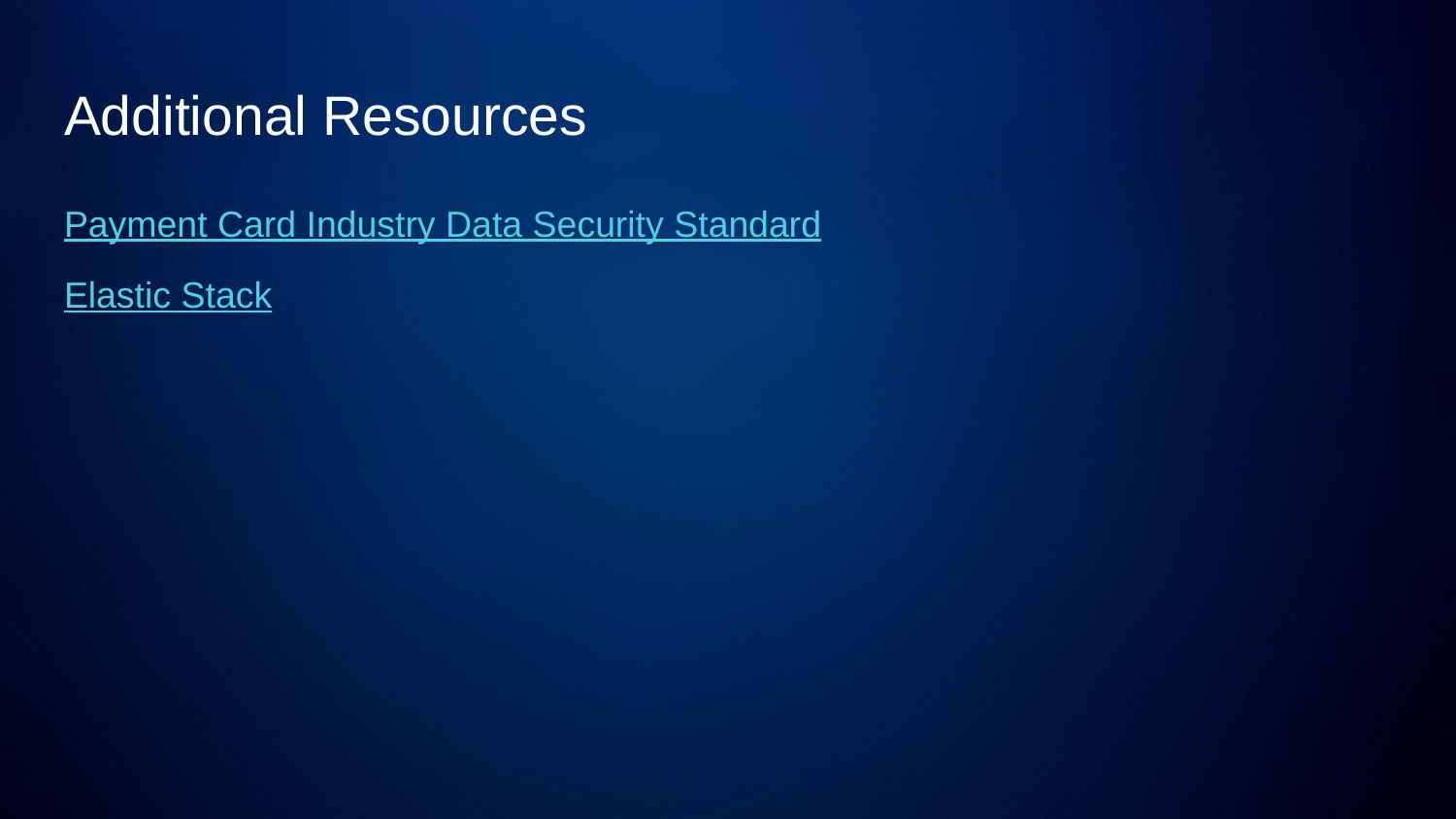

# Additional Resources
Payment Card Industry Data Security Standard
Elastic Stack